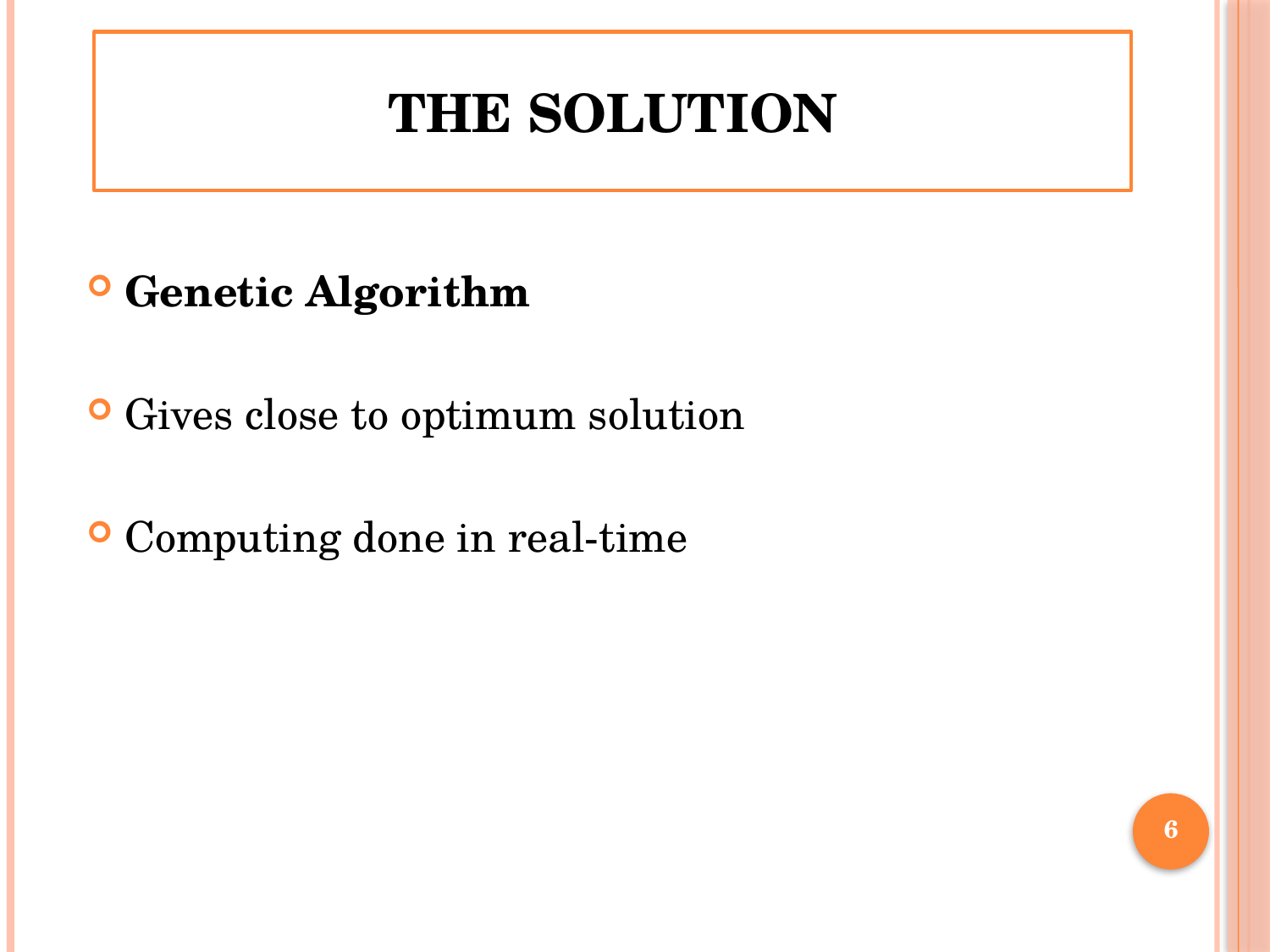

# The Solution
Genetic Algorithm

Gives close to optimum solution

Computing done in real-time

6